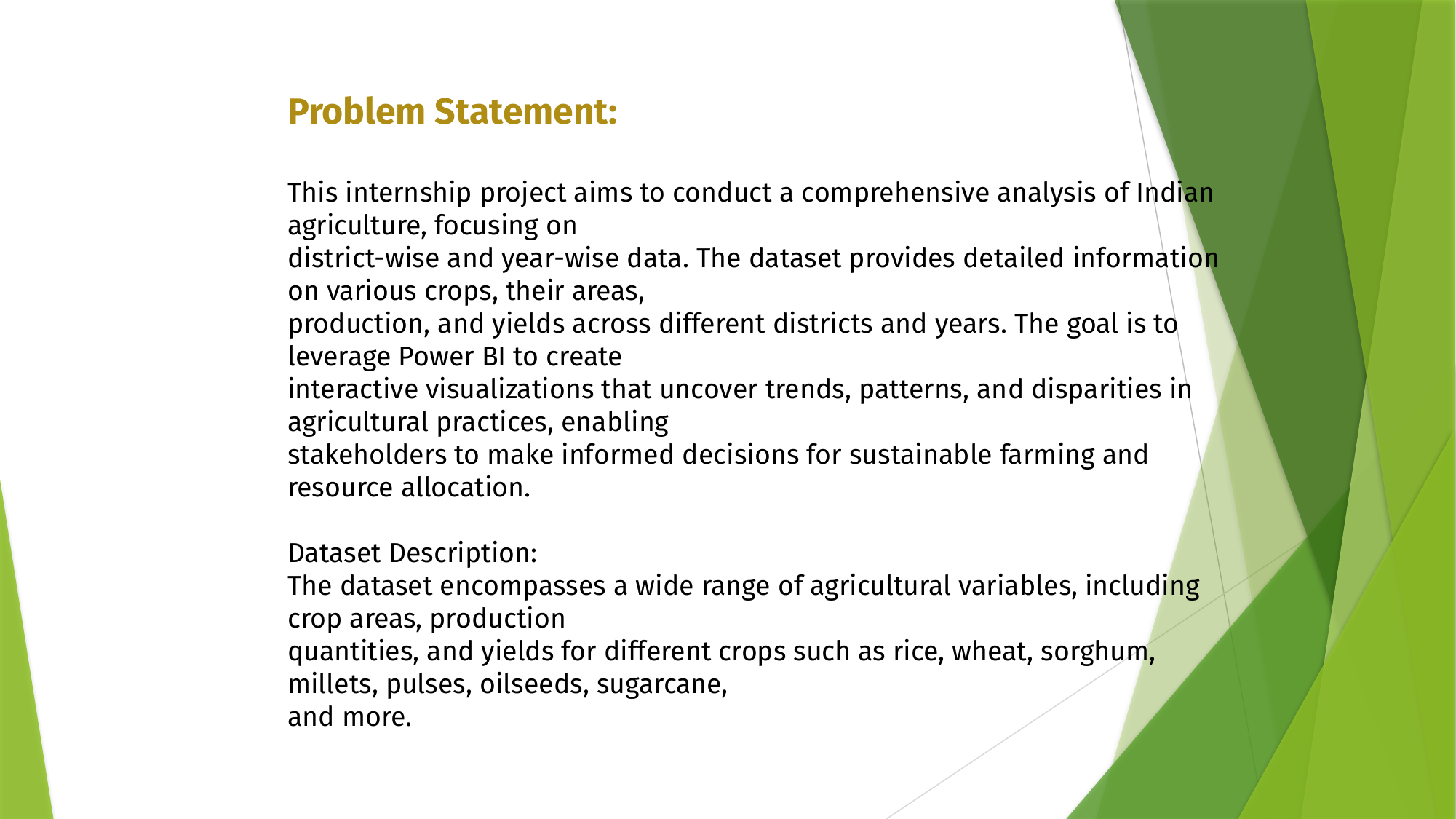

Problem Statement:

This internship project aims to conduct a comprehensive analysis of Indian agriculture, focusing on
district-wise and year-wise data. The dataset provides detailed information on various crops, their areas,
production, and yields across different districts and years. The goal is to leverage Power BI to create
interactive visualizations that uncover trends, patterns, and disparities in agricultural practices, enabling
stakeholders to make informed decisions for sustainable farming and resource allocation.

Dataset Description:
The dataset encompasses a wide range of agricultural variables, including crop areas, production
quantities, and yields for different crops such as rice, wheat, sorghum, millets, pulses, oilseeds, sugarcane,
and more.